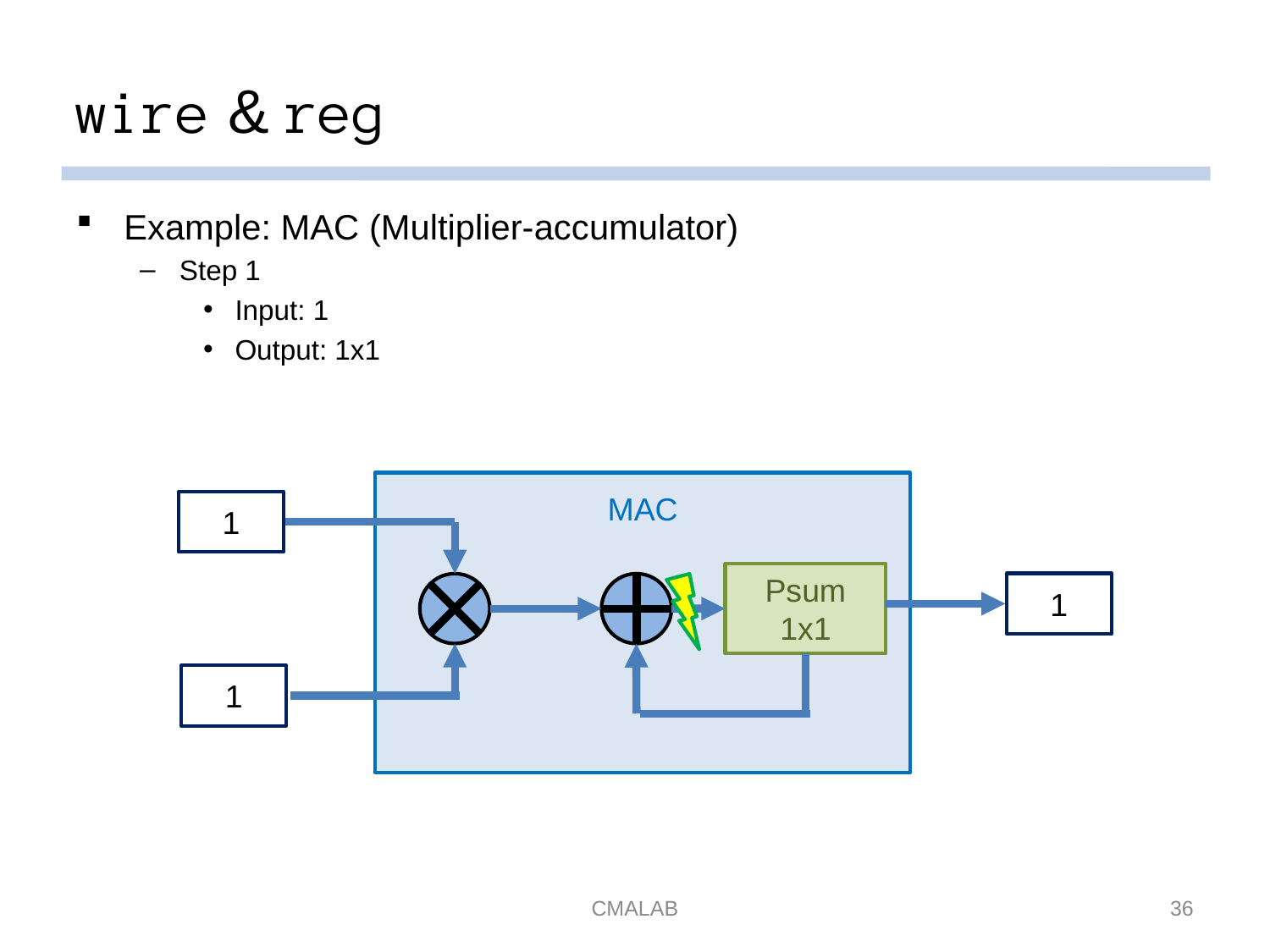

# wire & reg
Example: MAC (Multiplier-accumulator)
Step 1
Input: 1
Output: 1x1
MAC

1
Psum
1x1
1

1
CMALAB
36